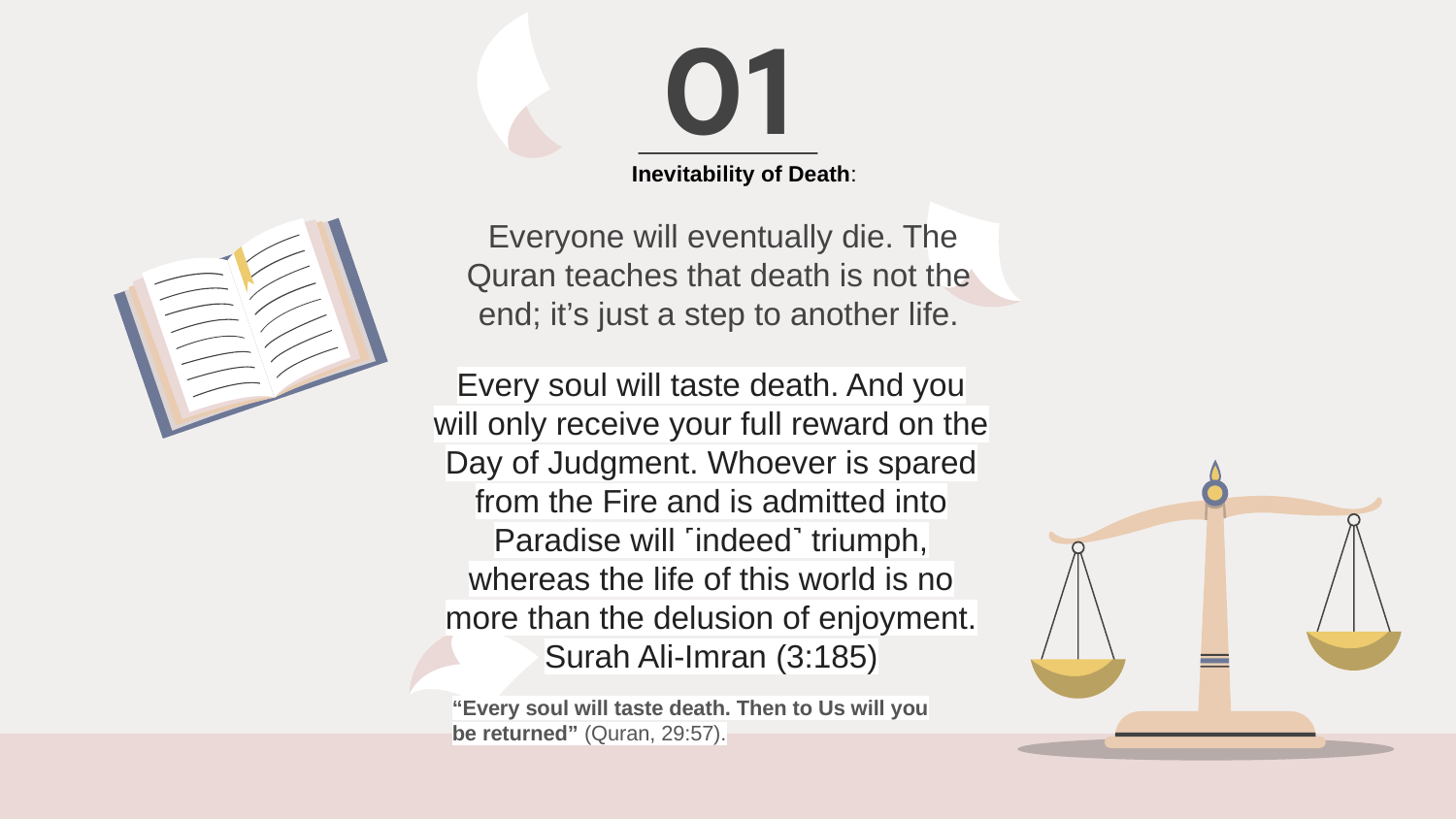

01
# Inevitability of Death:
 Everyone will eventually die. The Quran teaches that death is not the end; it’s just a step to another life.

Every soul will taste death. And you will only receive your full reward on the Day of Judgment. Whoever is spared from the Fire and is admitted into Paradise will ˹indeed˺ triumph, whereas the life of this world is no more than the delusion of enjoyment.
Surah Ali-Imran (3:185)

“Every soul will taste death. Then to Us will you be returned” (Quran, 29:57).